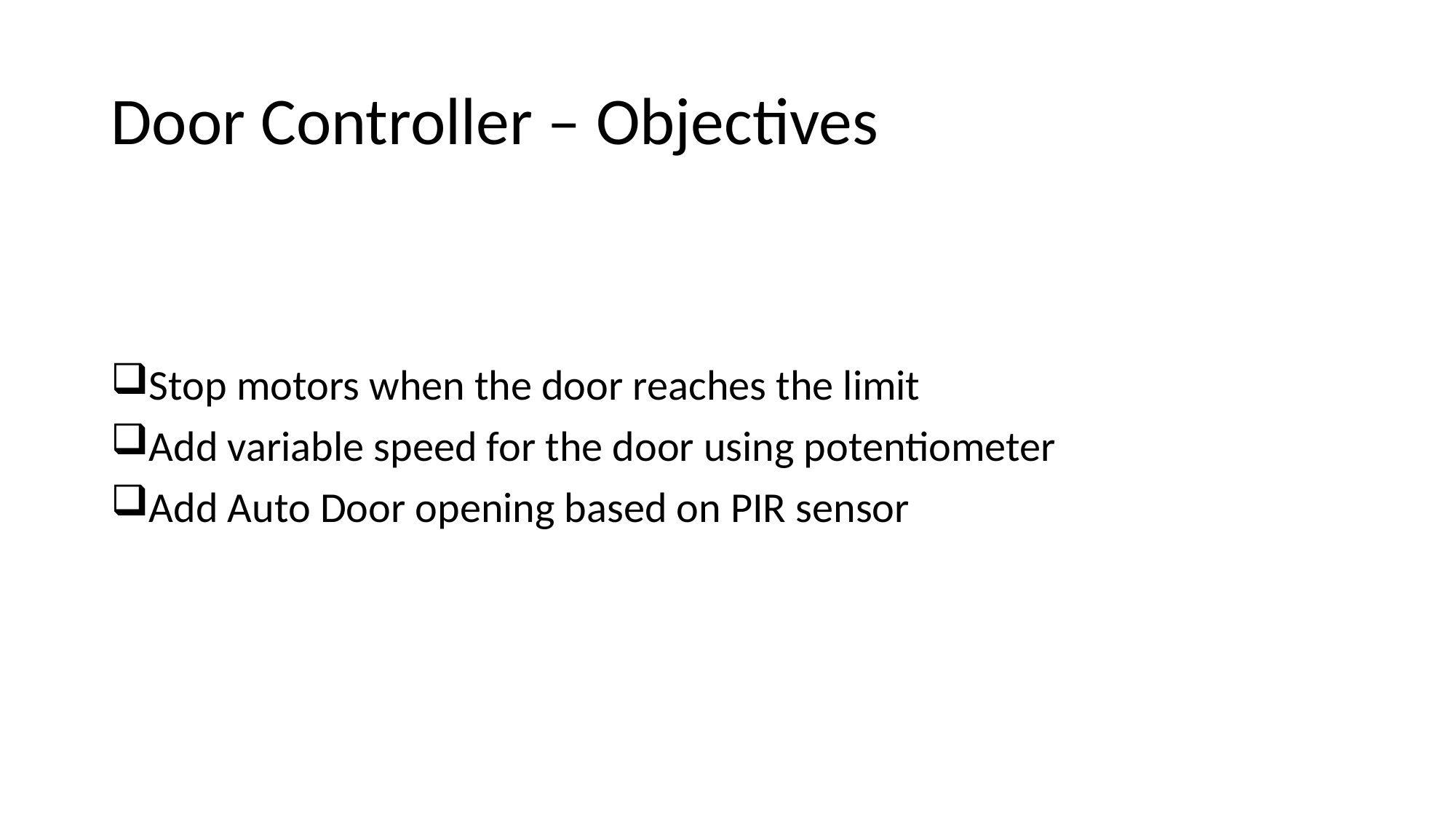

# Door Controller – Objectives
Stop motors when the door reaches the limit
Add variable speed for the door using potentiometer
Add Auto Door opening based on PIR sensor